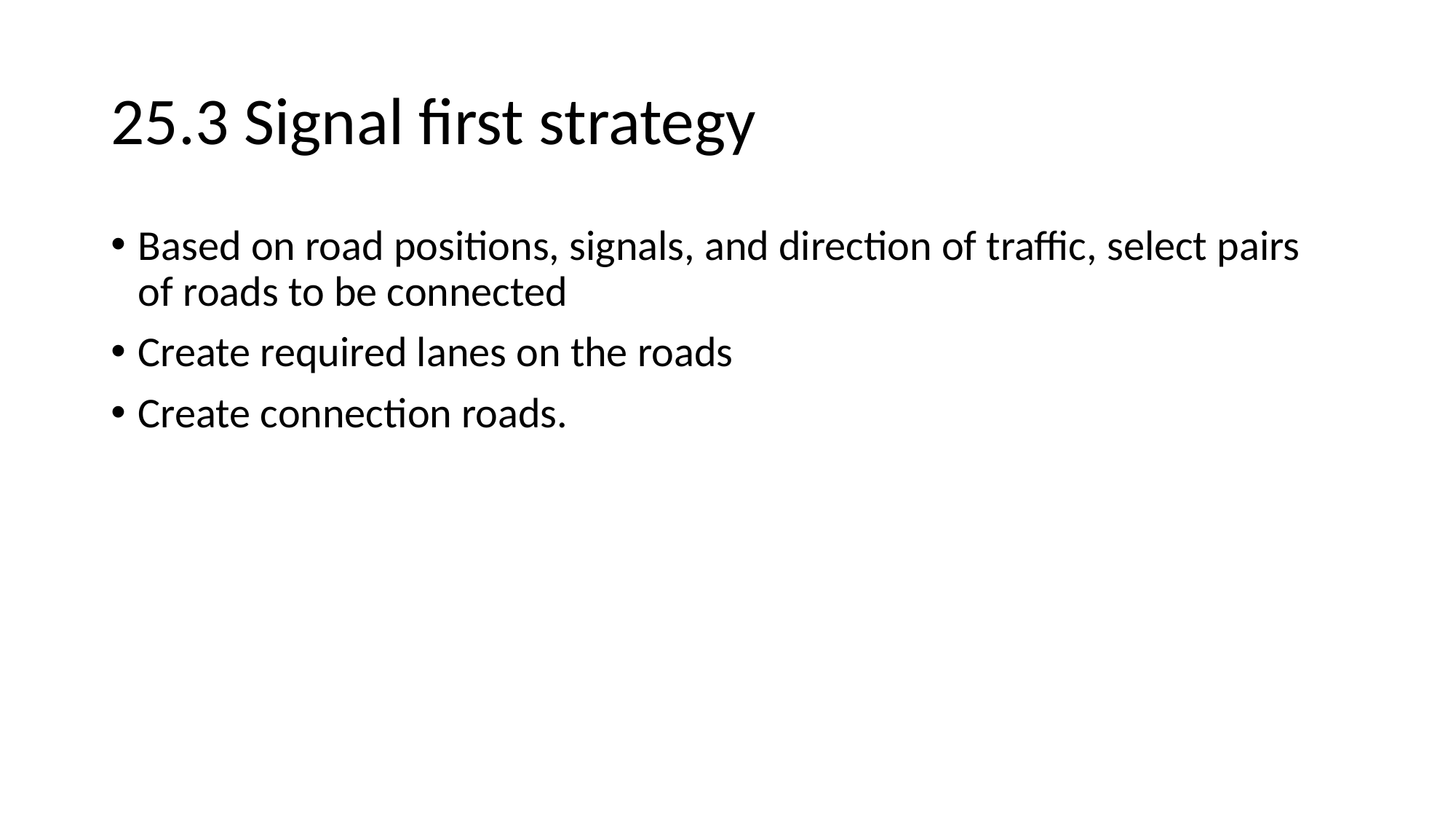

# 25.3 Signal first strategy
Based on road positions, signals, and direction of traffic, select pairs of roads to be connected
Create required lanes on the roads
Create connection roads.